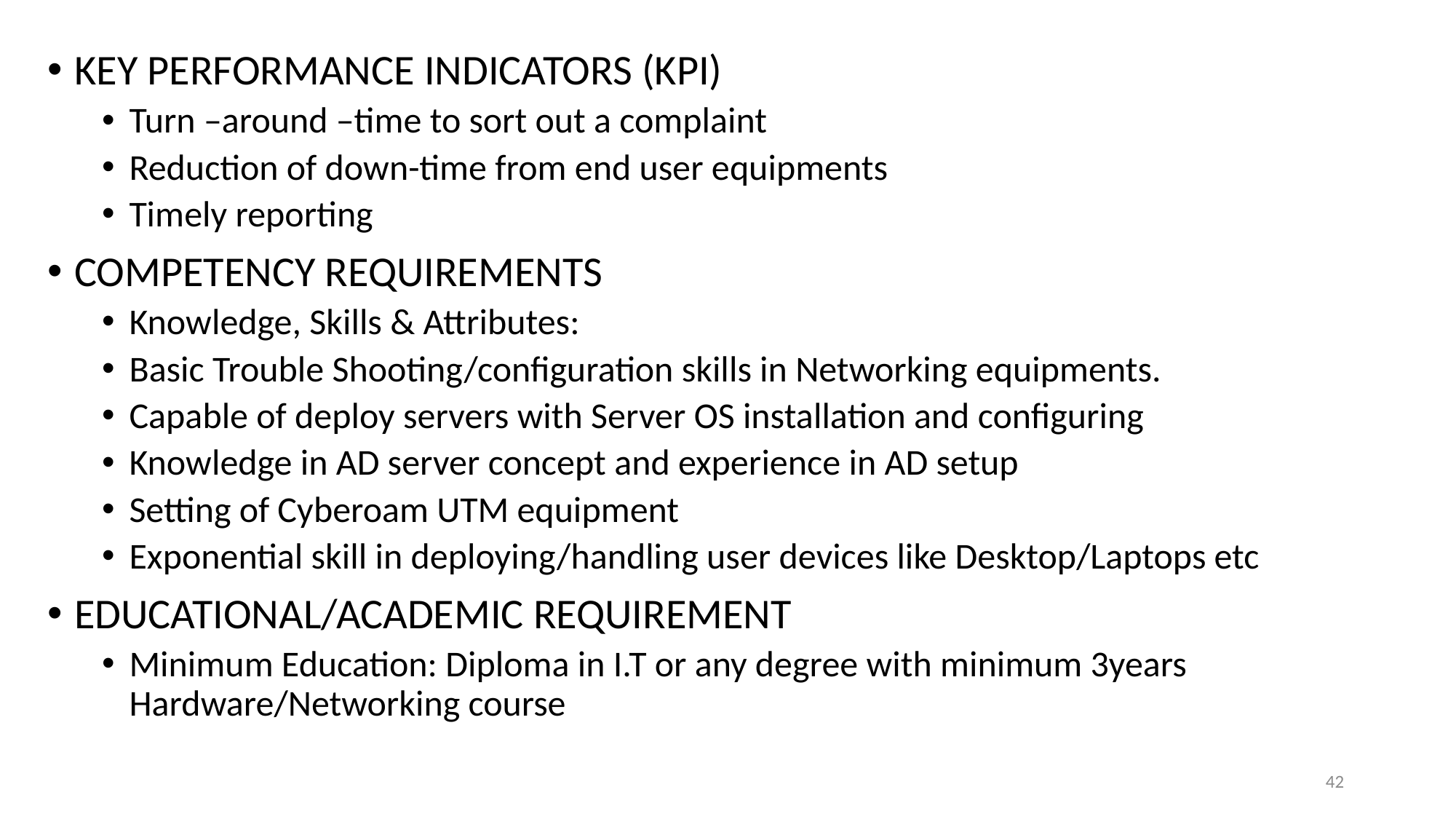

KEY PERFORMANCE INDICATORS (KPI)
Turn –around –time to sort out a complaint
Reduction of down-time from end user equipments
Timely reporting
COMPETENCY REQUIREMENTS
Knowledge, Skills & Attributes:
Basic Trouble Shooting/configuration skills in Networking equipments.
Capable of deploy servers with Server OS installation and configuring
Knowledge in AD server concept and experience in AD setup
Setting of Cyberoam UTM equipment
Exponential skill in deploying/handling user devices like Desktop/Laptops etc
EDUCATIONAL/ACADEMIC REQUIREMENT
Minimum Education: Diploma in I.T or any degree with minimum 3years Hardware/Networking course
42